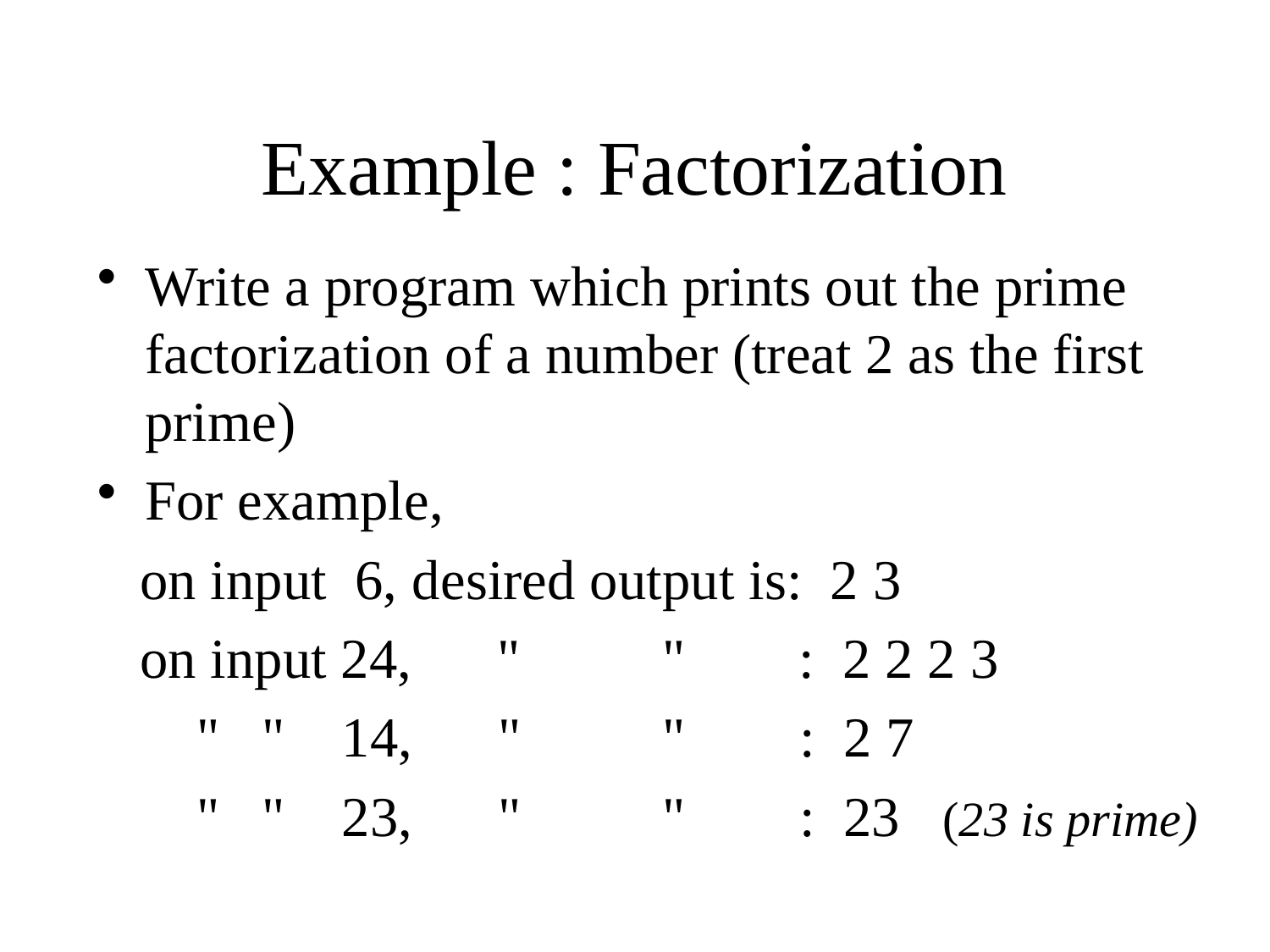

# Example : Factorization
Write a program which prints out the prime factorization of a number (treat 2 as the first prime)
For example,
   on input  6, desired output is:  2 3
   on input 24,      "          "        :  2 2 2 3
       "   "    14,      "          "        :  2 7
       "   "    23,      "          "        :  23   (23 is prime)